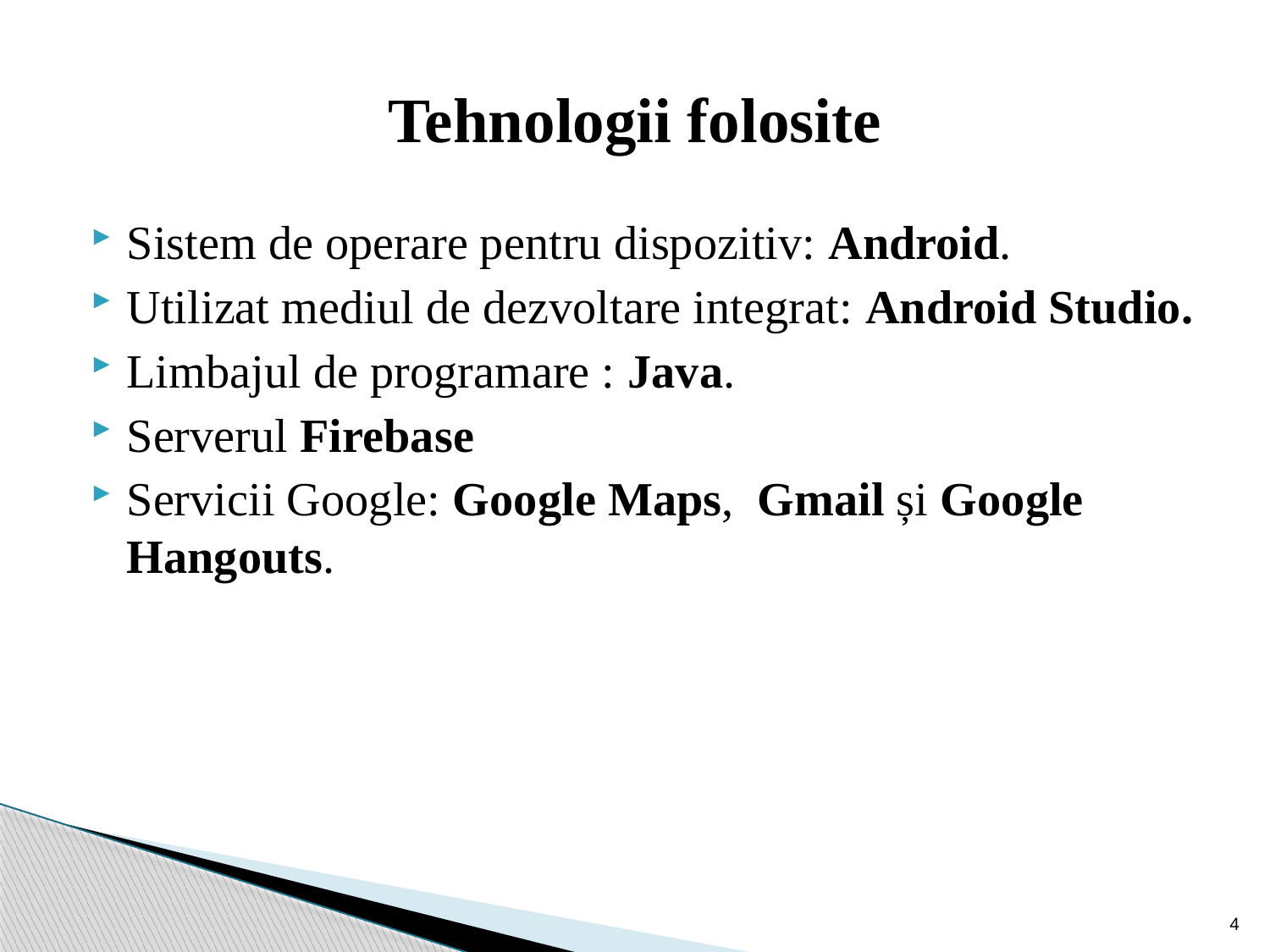

# Tehnologii folosite
Sistem de operare pentru dispozitiv: Android.
Utilizat mediul de dezvoltare integrat: Android Studio.
Limbajul de programare : Java.
Serverul Firebase
Servicii Google: Google Maps,  Gmail și Google Hangouts.
4